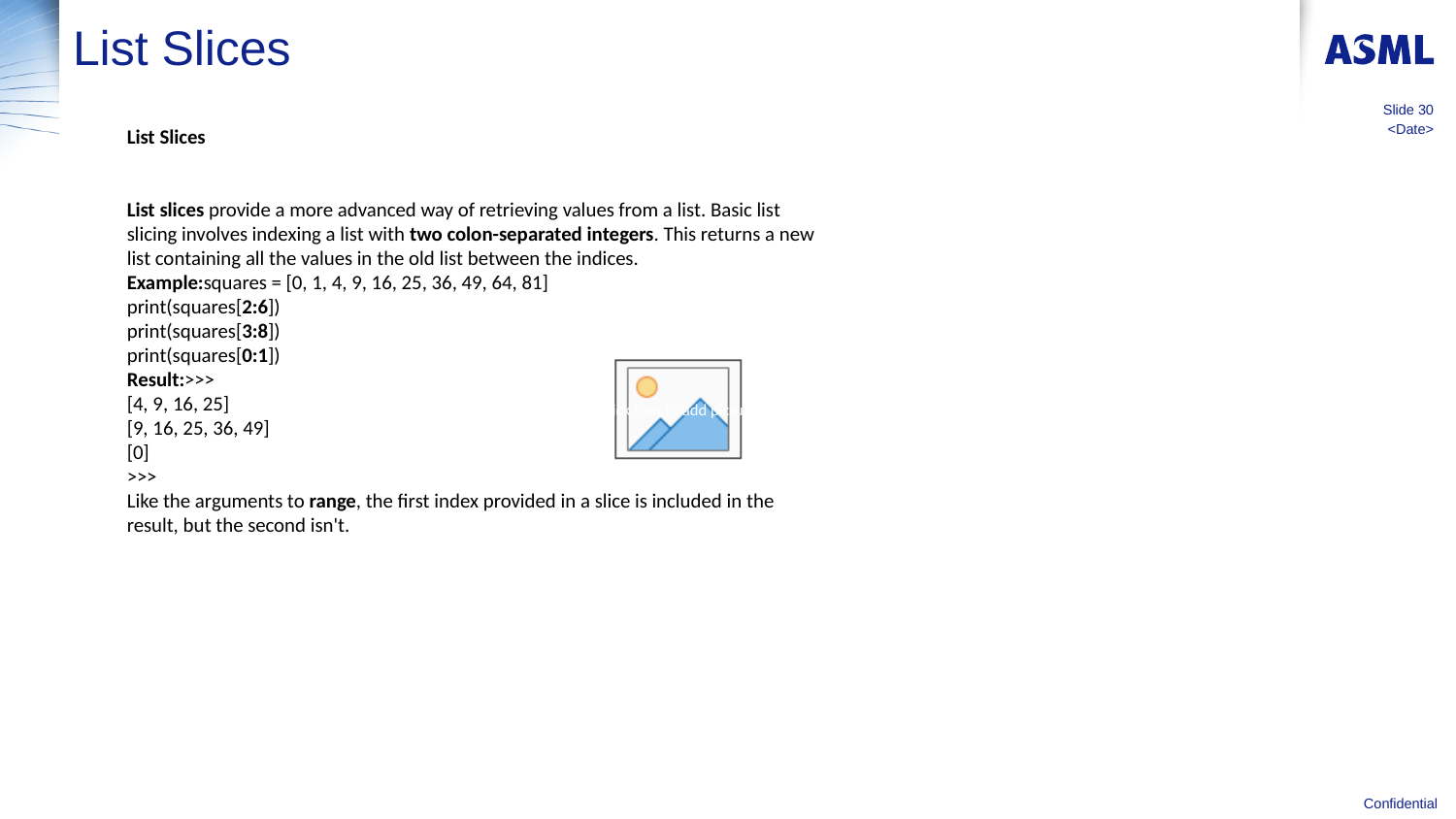

# List Slices
Slide 30
List Slices
List slices provide a more advanced way of retrieving values from a list. Basic list slicing involves indexing a list with two colon-separated integers. This returns a new list containing all the values in the old list between the indices.
Example:squares = [0, 1, 4, 9, 16, 25, 36, 49, 64, 81]
print(squares[2:6])
print(squares[3:8])
print(squares[0:1])
Result:>>>
[4, 9, 16, 25]
[9, 16, 25, 36, 49]
[0]
>>>
Like the arguments to range, the first index provided in a slice is included in the result, but the second isn't.
<Date>